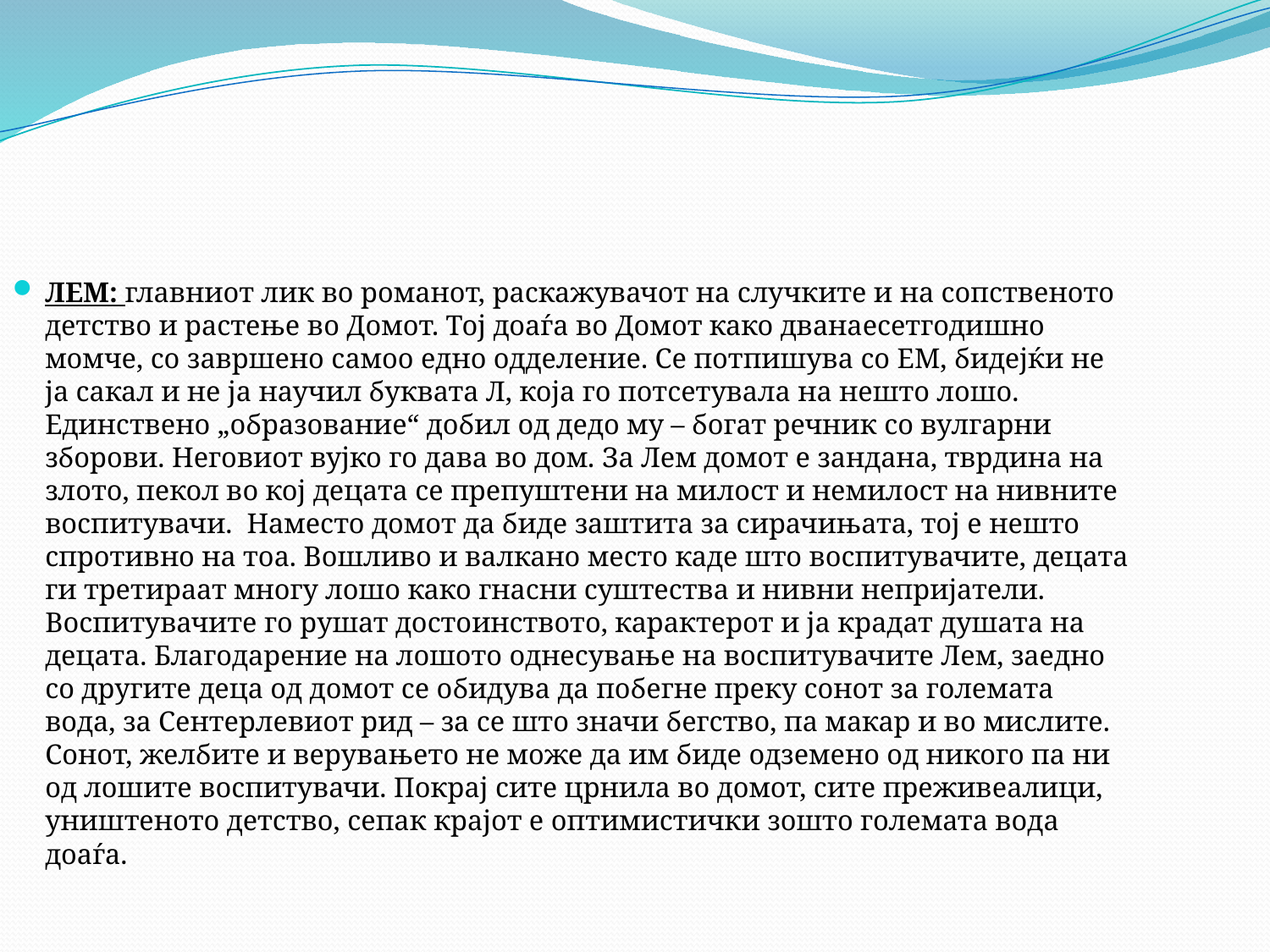

ЛЕМ: главниот лик во романот, раскажувачот на случките и на сопственото детство и растење во Домот. Тој доаѓа во Домот како дванаесетгодишно момче, со завршено самоо едно одделение. Се потпишува со ЕМ, бидејќи не ја сакал и не ја научил буквата Л, која го потсетувала на нешто лошо. Единствено „образование“ добил од дедо му – богат речник со вулгарни зборови. Неговиот вујко го дава во дом. За Лем домот е зандана, тврдина на злото, пекол во кој децата се препуштени на милост и немилост на нивните воспитувачи.  Наместо домот да биде заштита за сирачињата, тој е нешто спротивно на тоа. Вошливо и валкано место каде што воспитувачите, децата ги третираат многу лошо како гнасни суштества и нивни непријатели. Воспитувачите го рушат достоинството, карактерот и ја крадат душата на децата. Благодарение на лошото однесување на воспитувачите Лем, заедно со другите деца од домот се обидува да побегне преку сонот за големата вода, за Сентерлевиот рид – за се што значи бегство, па макар и во мислите. Сонот, желбите и верувањето не може да им биде одземено од никого па ни  од лошите воспитувачи. Покрај сите црнила во домот, сите преживеалици, уништеното детство, сепак крајот е оптимистички зошто големата вода доаѓа.